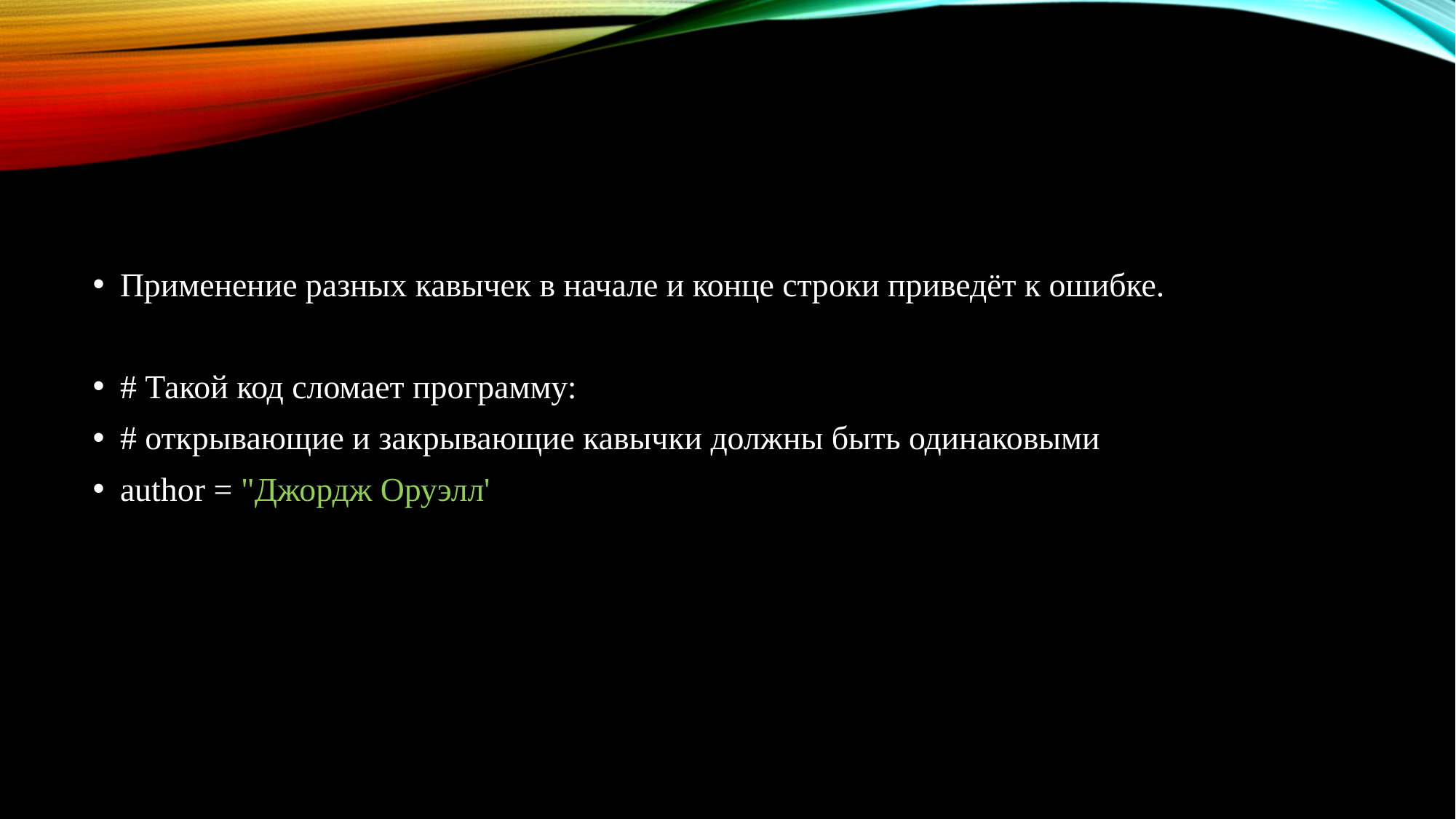

#
Применение разных кавычек в начале и конце строки приведёт к ошибке.

# Такой код сломает программу:
# открывающие и закрывающие кавычки должны быть одинаковыми
author = "Джордж Оруэлл'